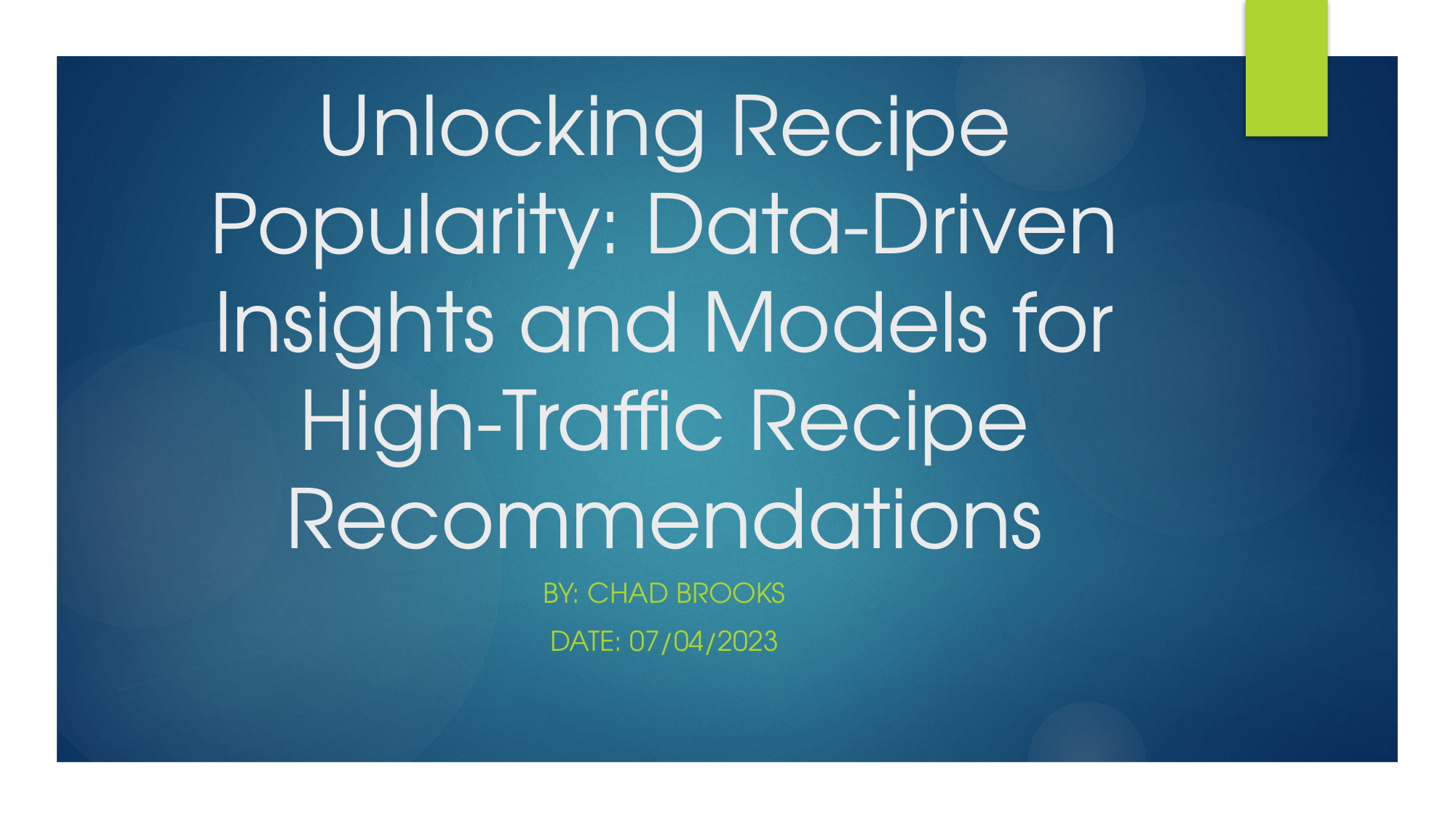

# Unlocking Recipe Popularity: Data-Driven Insights and Models for High-Traffic Recipe Recommendations
By: Chad Brooks
Date: 07/04/2023